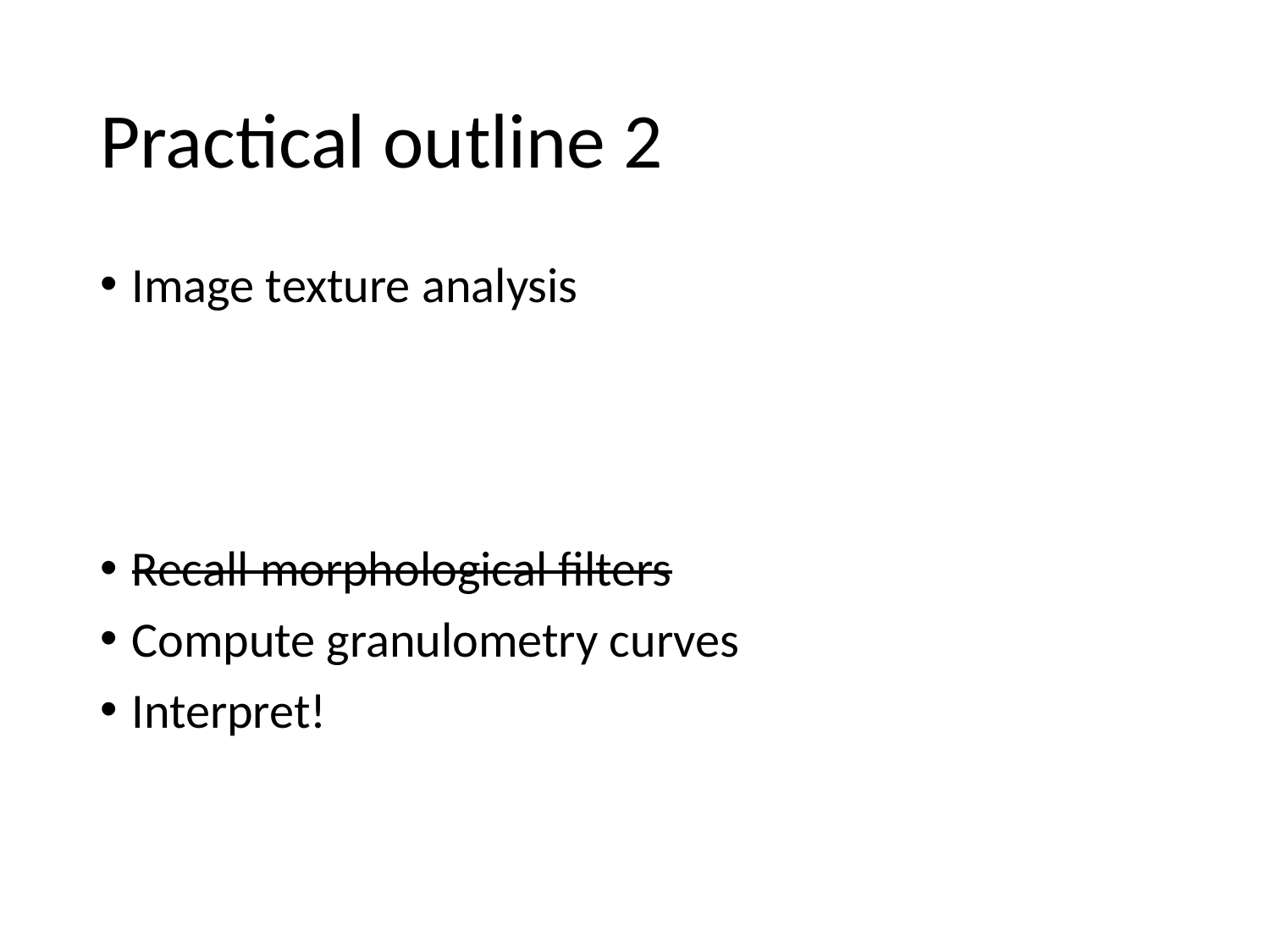

# Practical outline 2
Image texture analysis

Recall morphological filters
Compute granulometry curves
Interpret!